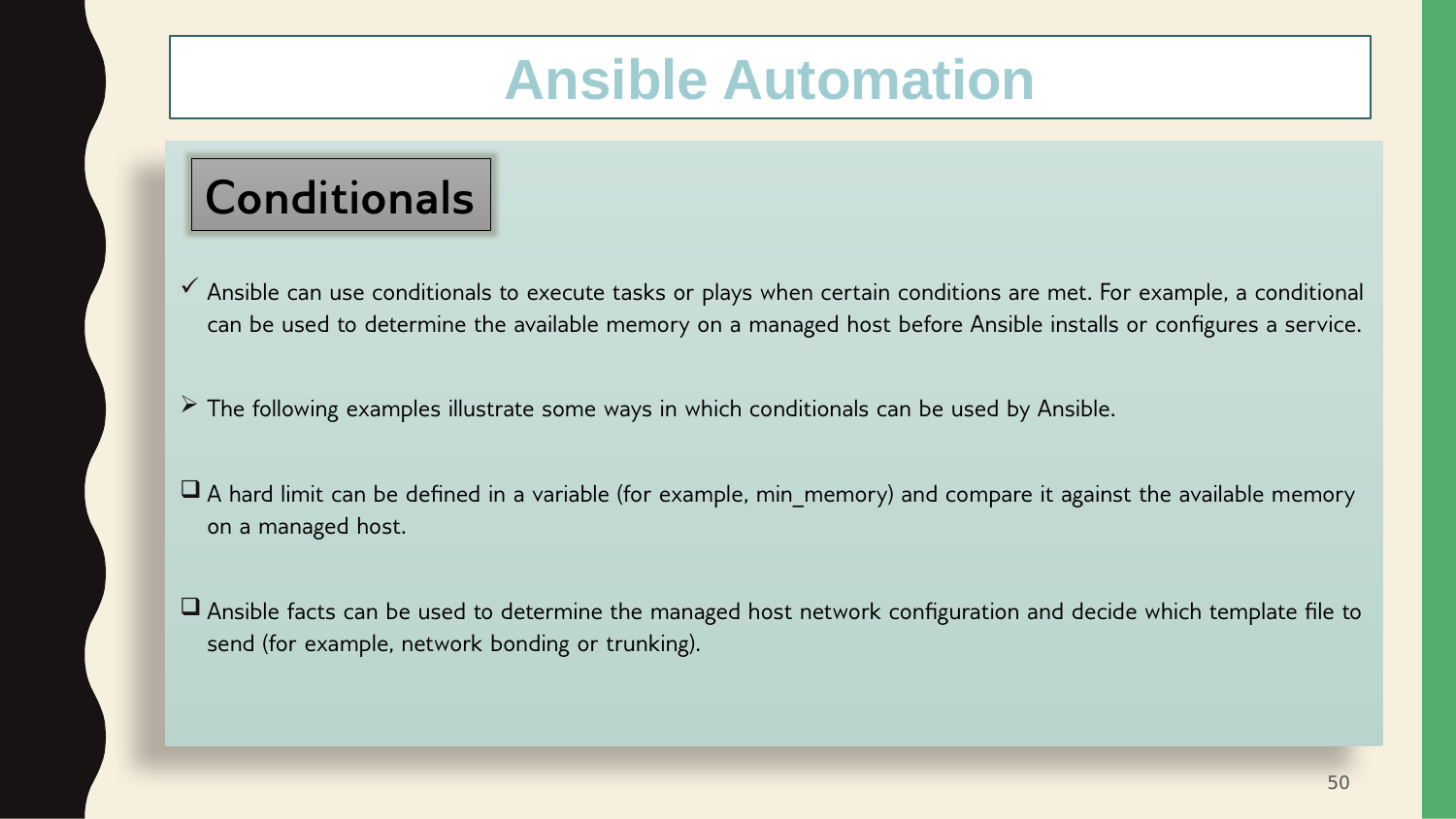

Ansible Automation
#

Ansible can use conditionals to execute tasks or plays when certain conditions are met. For example, a conditional can be used to determine the available memory on a managed host before Ansible installs or configures a service.

The following examples illustrate some ways in which conditionals can be used by Ansible.

A hard limit can be defined in a variable (for example, min_memory) and compare it against the available memory on a managed host.

Ansible facts can be used to determine the managed host network configuration and decide which template file to send (for example, network bonding or trunking).

Conditionals
50